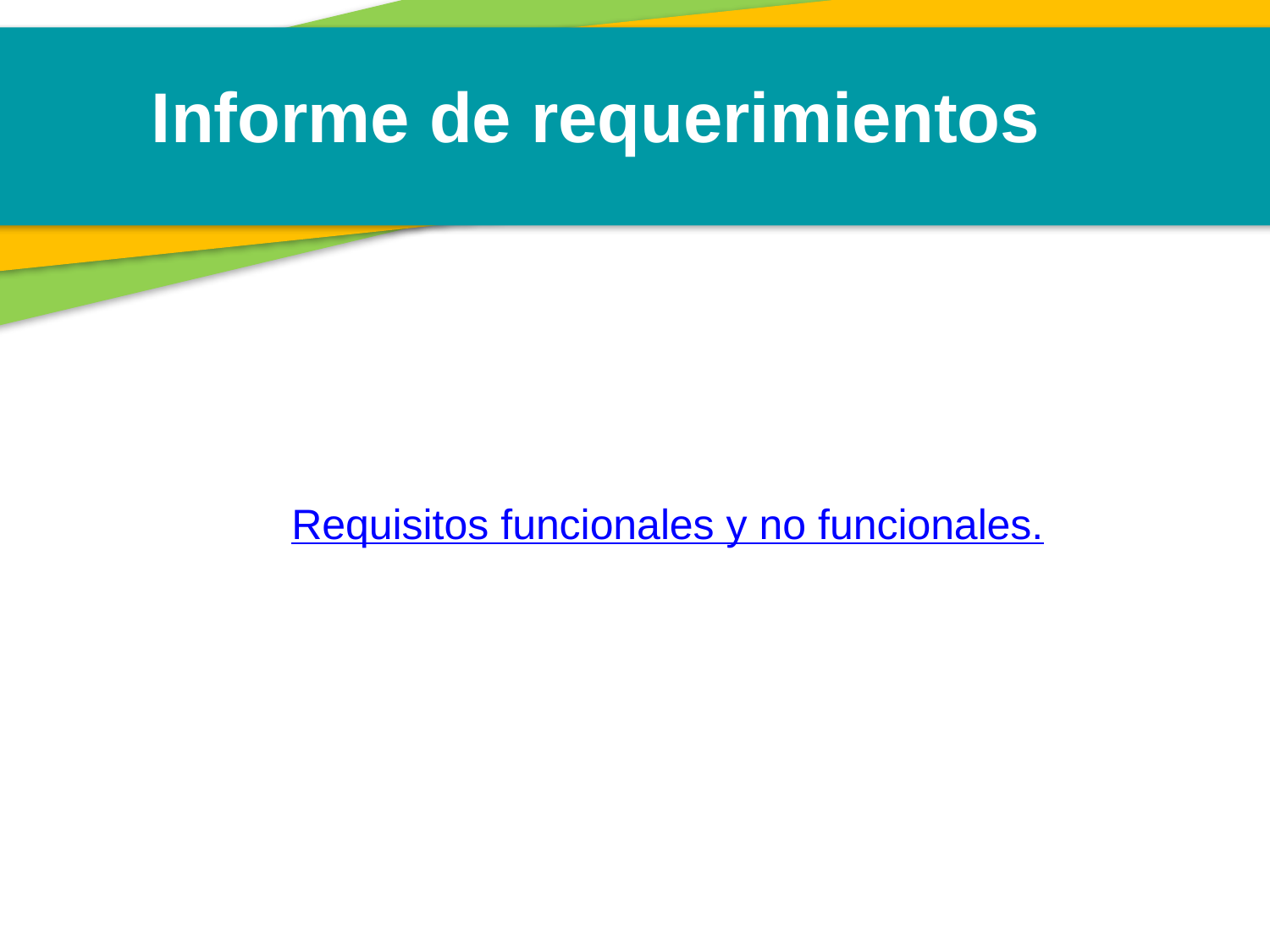

Informe de requerimientos
Requisitos funcionales y no funcionales.